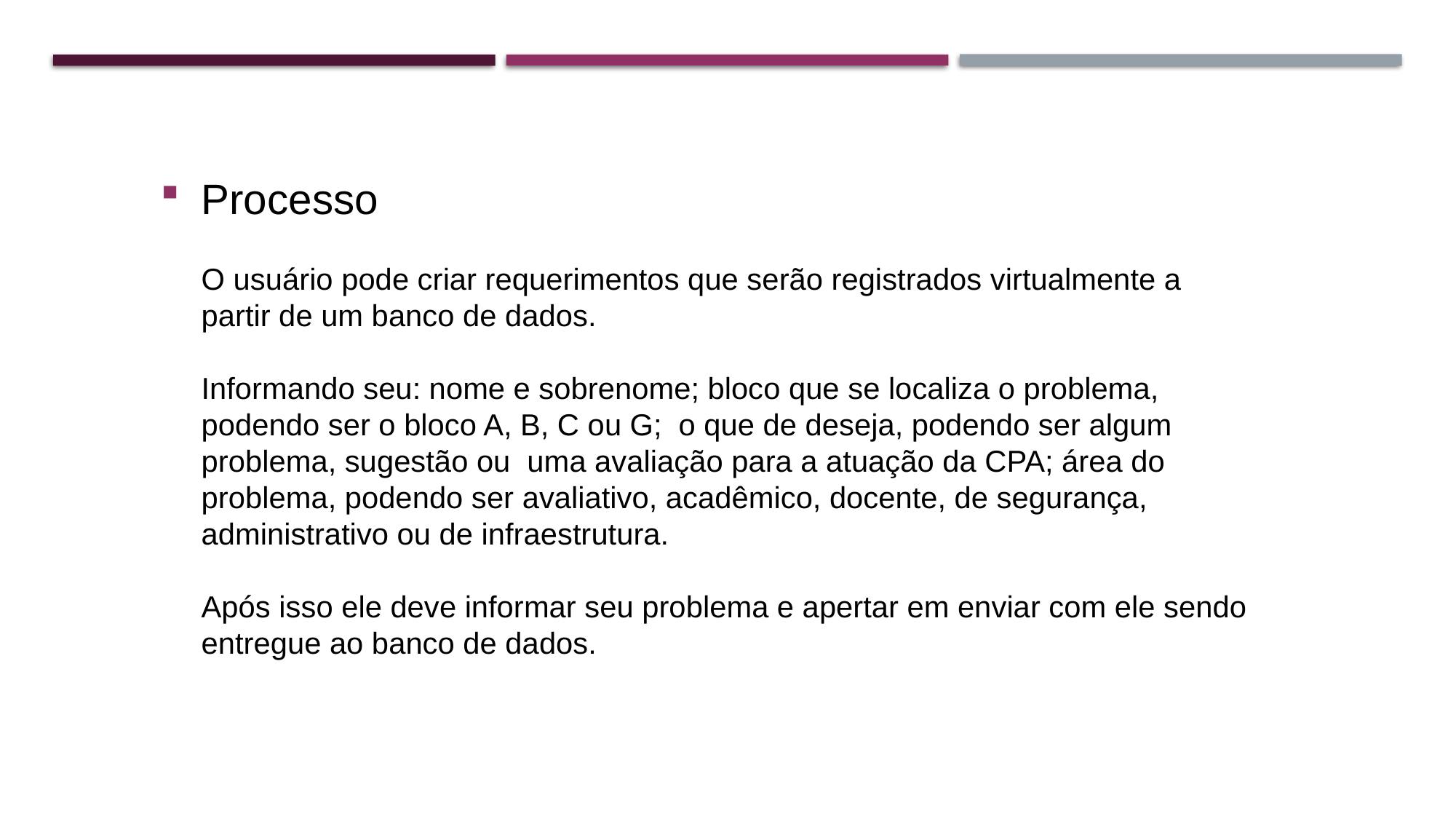

Processo
O usuário pode criar requerimentos que serão registrados virtualmente a partir de um banco de dados.
Informando seu: nome e sobrenome; bloco que se localiza o problema, podendo ser o bloco A, B, C ou G;  o que de deseja, podendo ser algum problema, sugestão ou  uma avaliação para a atuação da CPA; área do problema, podendo ser avaliativo, acadêmico, docente, de segurança, administrativo ou de infraestrutura.
Após isso ele deve informar seu problema e apertar em enviar com ele sendo entregue ao banco de dados.